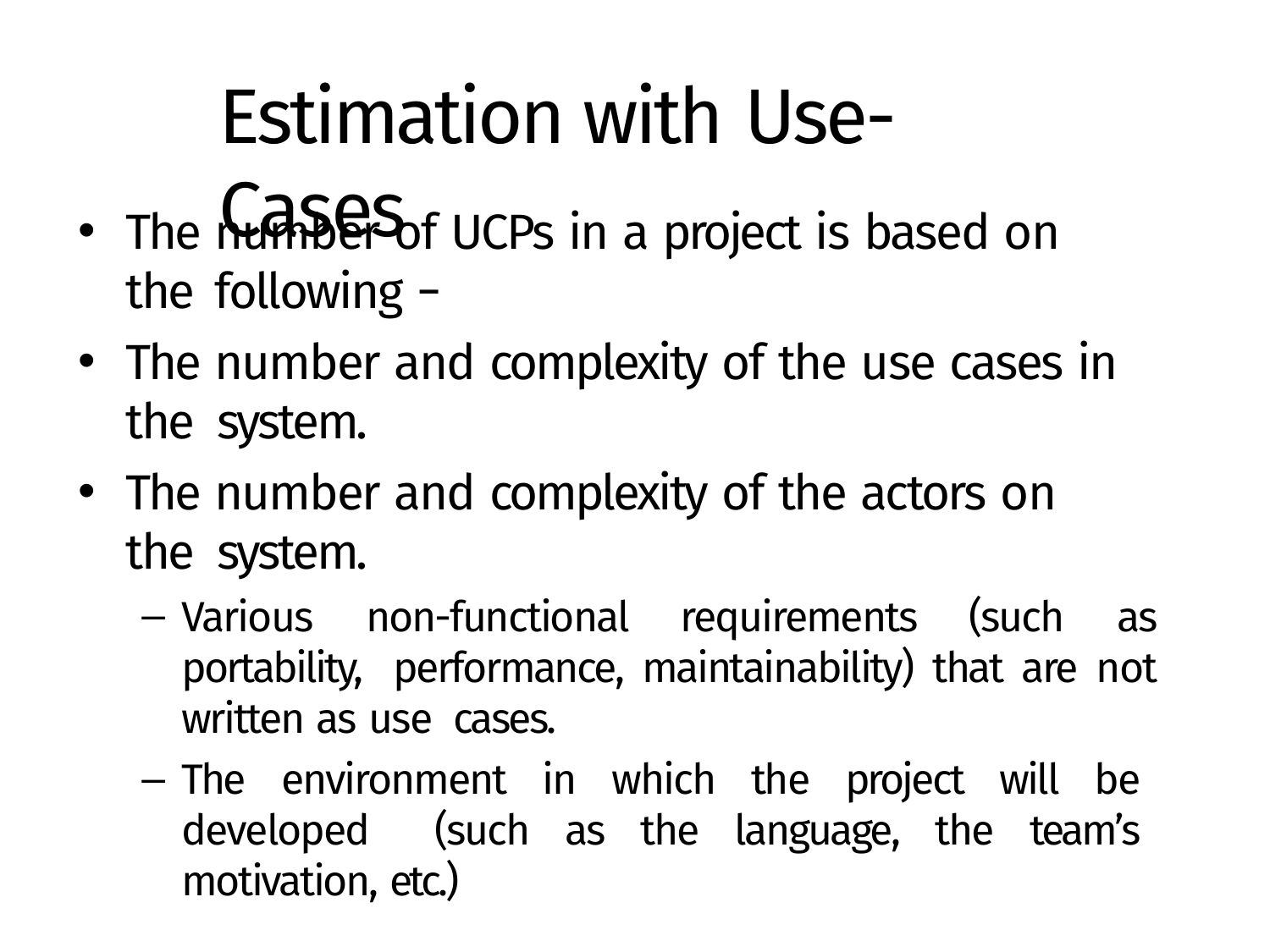

# Estimation with Use-Cases
The number of UCPs in a project is based on the  following −
The number and complexity of the use cases in the  system.
The number and complexity of the actors on the  system.
Various non-functional requirements (such as portability,  performance, maintainability) that are not written as use  cases.
The environment in which the project will be developed  (such as the language, the team’s motivation, etc.)